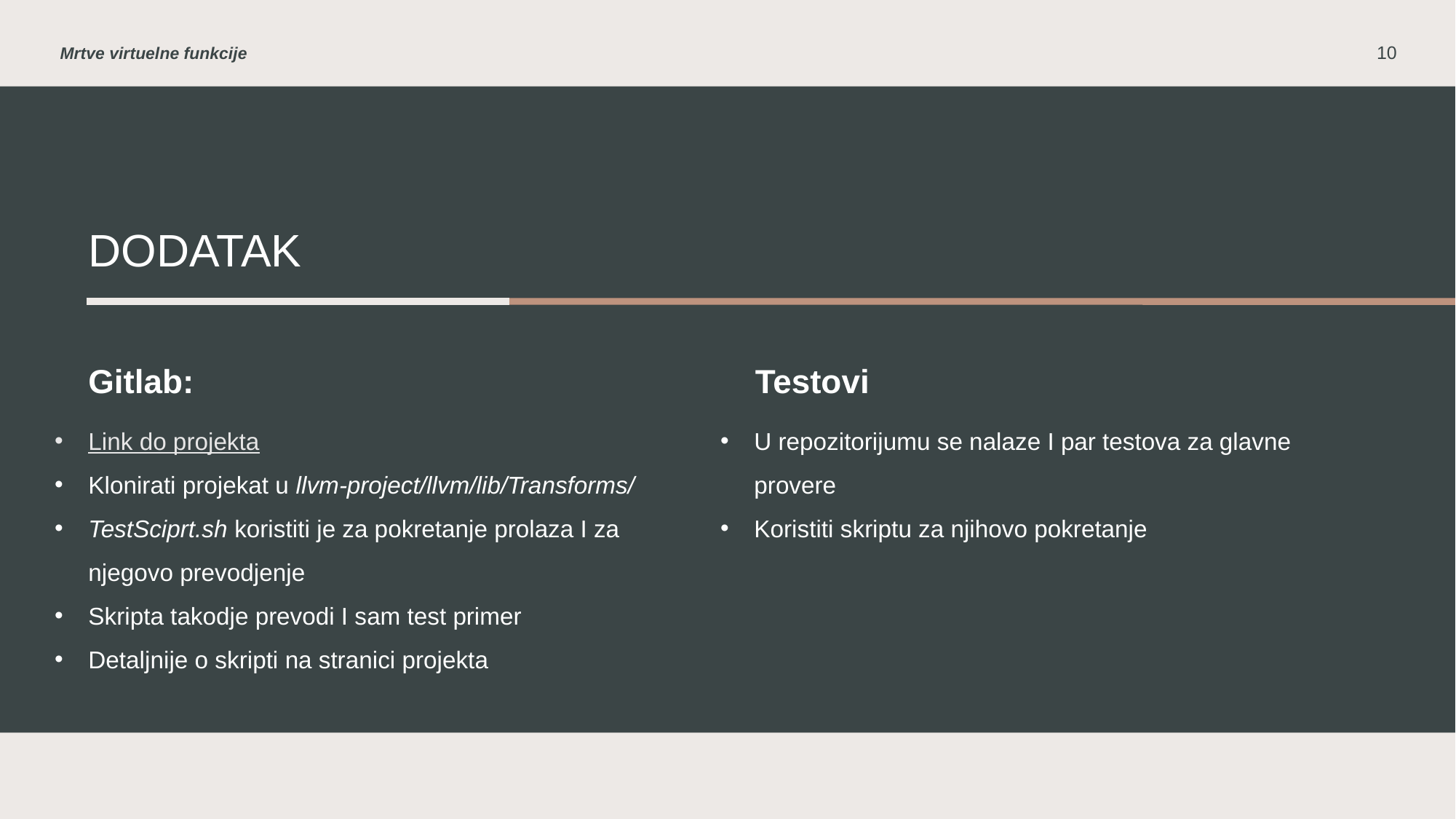

Mrtve virtuelne funkcije
10
# Dodatak
Gitlab:
Testovi

Link do projekta
Klonirati projekat u llvm-project/llvm/lib/Transforms/
TestSciprt.sh koristiti je za pokretanje prolaza I za njegovo prevodjenje
Skripta takodje prevodi I sam test primer
Detaljnije o skripti na stranici projekta
U repozitorijumu se nalaze I par testova za glavne provere
Koristiti skriptu za njihovo pokretanje